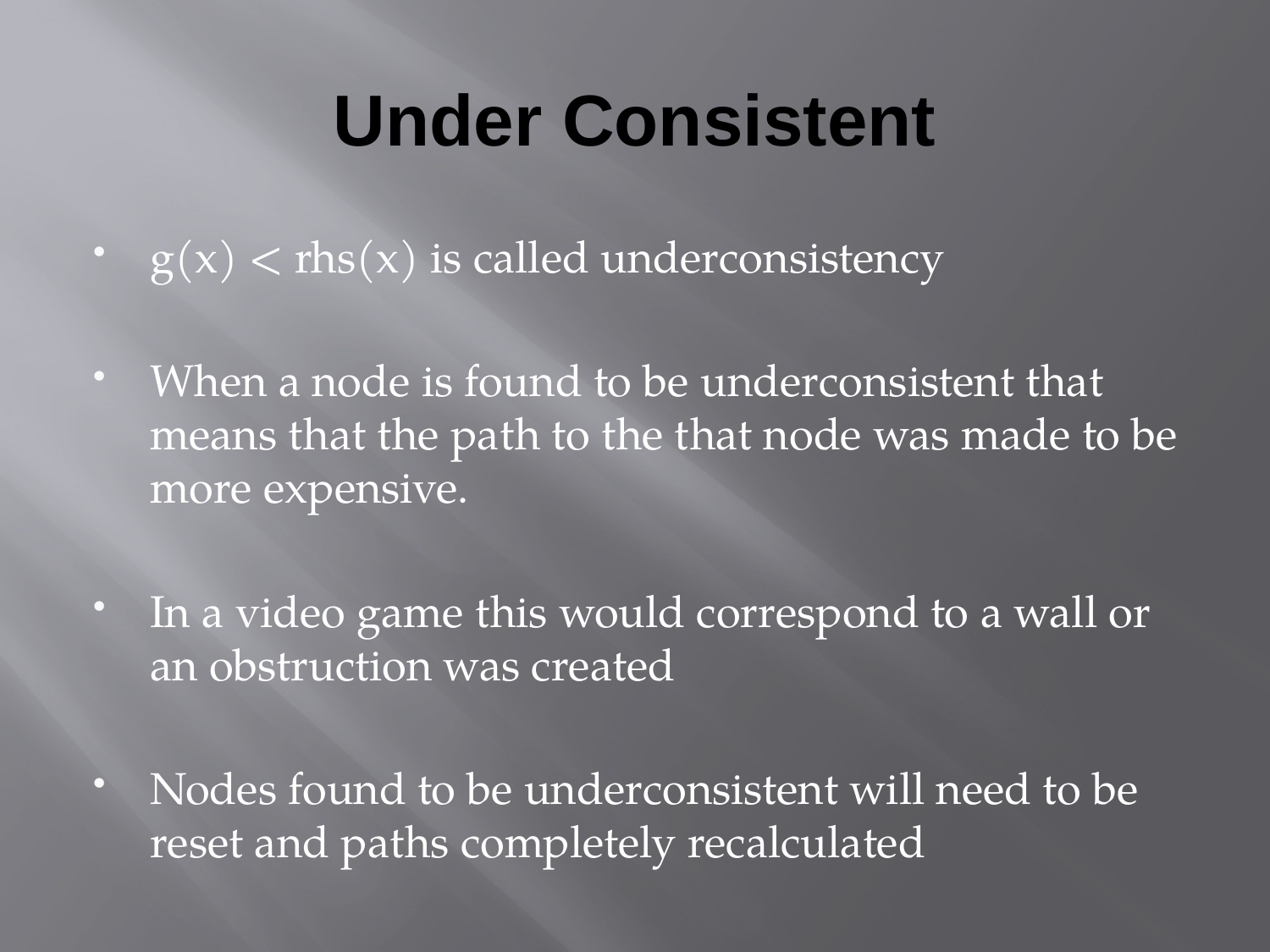

# Under Consistent
g(x) < rhs(x) is called underconsistency

When a node is found to be underconsistent that means that the path to the that node was made to be more expensive.

In a video game this would correspond to a wall or an obstruction was created

Nodes found to be underconsistent will need to be reset and paths completely recalculated